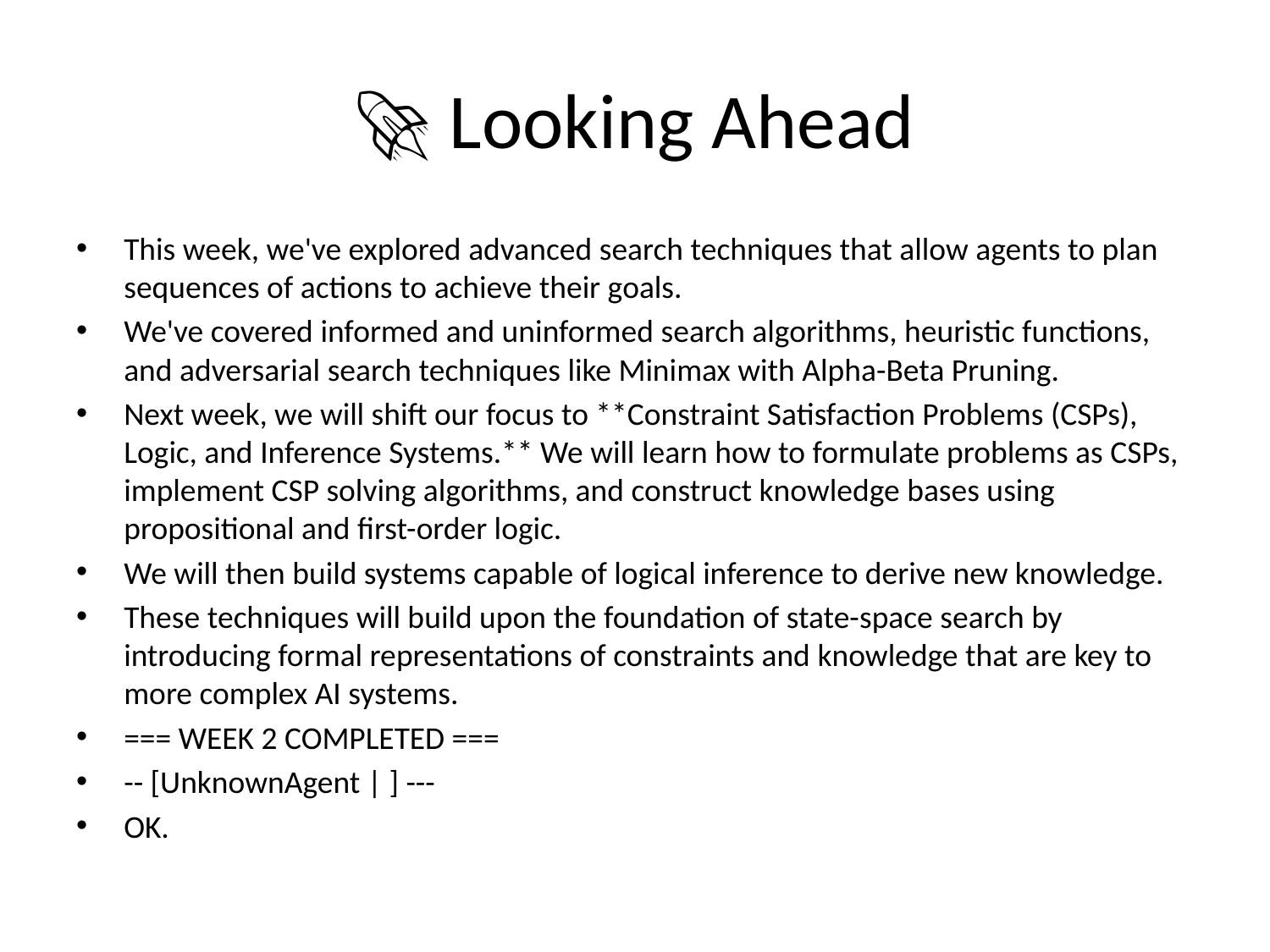

# 🚀 Looking Ahead
This week, we've explored advanced search techniques that allow agents to plan sequences of actions to achieve their goals.
We've covered informed and uninformed search algorithms, heuristic functions, and adversarial search techniques like Minimax with Alpha-Beta Pruning.
Next week, we will shift our focus to **Constraint Satisfaction Problems (CSPs), Logic, and Inference Systems.** We will learn how to formulate problems as CSPs, implement CSP solving algorithms, and construct knowledge bases using propositional and first-order logic.
We will then build systems capable of logical inference to derive new knowledge.
These techniques will build upon the foundation of state-space search by introducing formal representations of constraints and knowledge that are key to more complex AI systems.
=== WEEK 2 COMPLETED ===
-- [UnknownAgent | ] ---
OK.